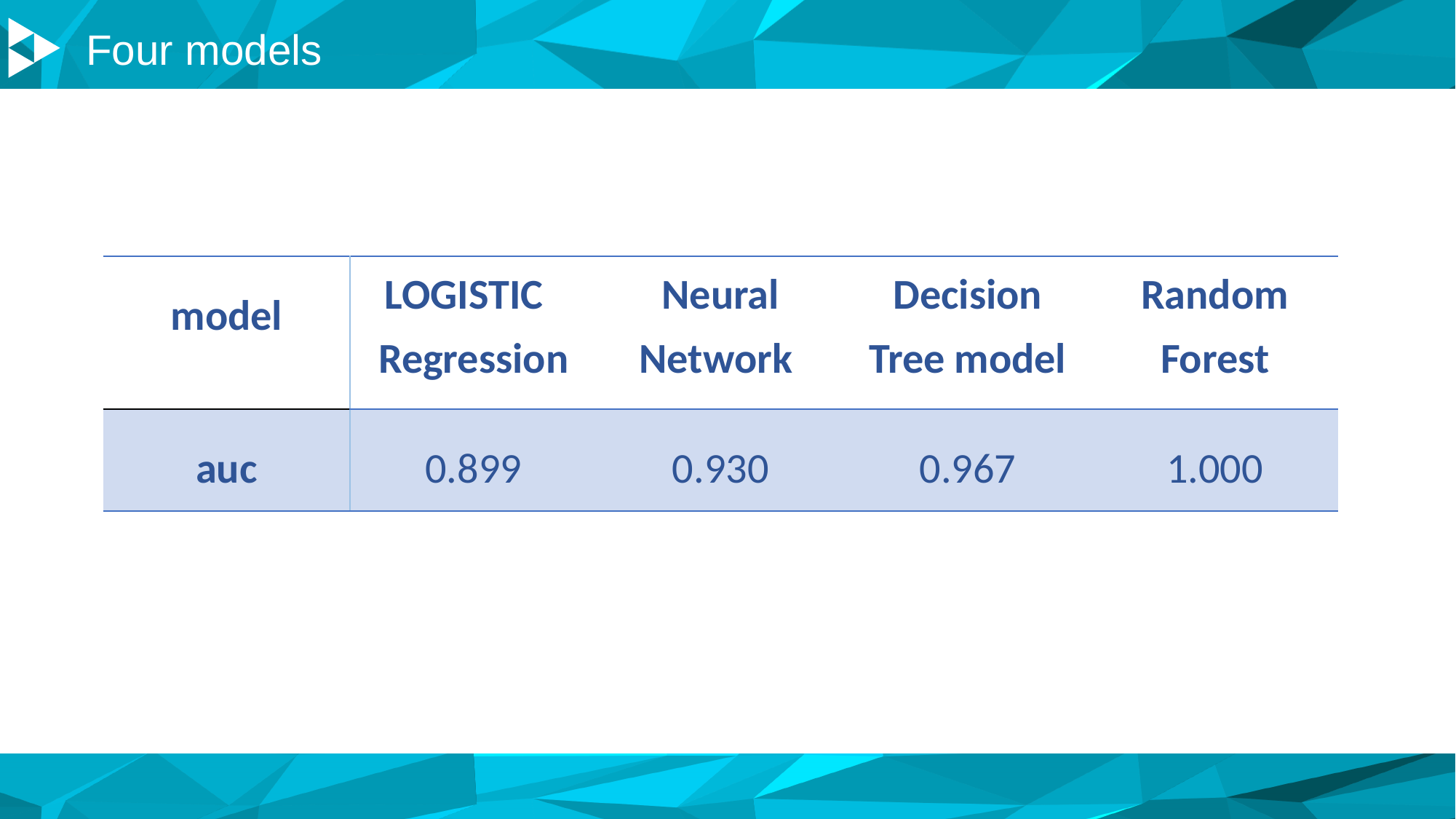

Four models
| model | LOGISTIC Regression | Neural Network | Decision Tree model | Random Forest |
| --- | --- | --- | --- | --- |
| auc | 0.899 | 0.930 | 0.967 | 1.000 |